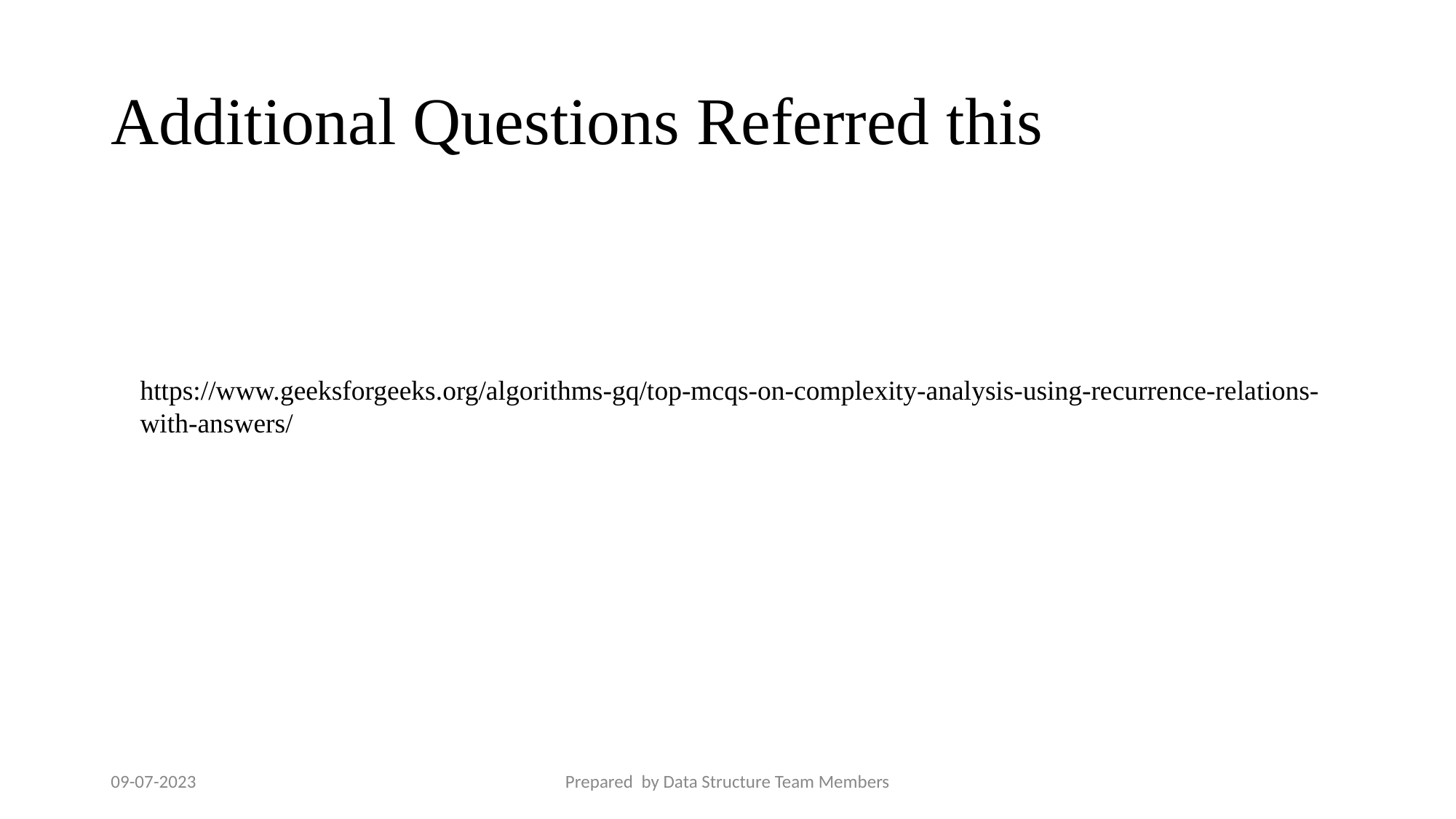

# Additional Questions Referred this
https://www.geeksforgeeks.org/algorithms-gq/top-mcqs-on-complexity-analysis-using-recurrence-relations-with-answers/
09-07-2023
Prepared  by Data Structure Team Members